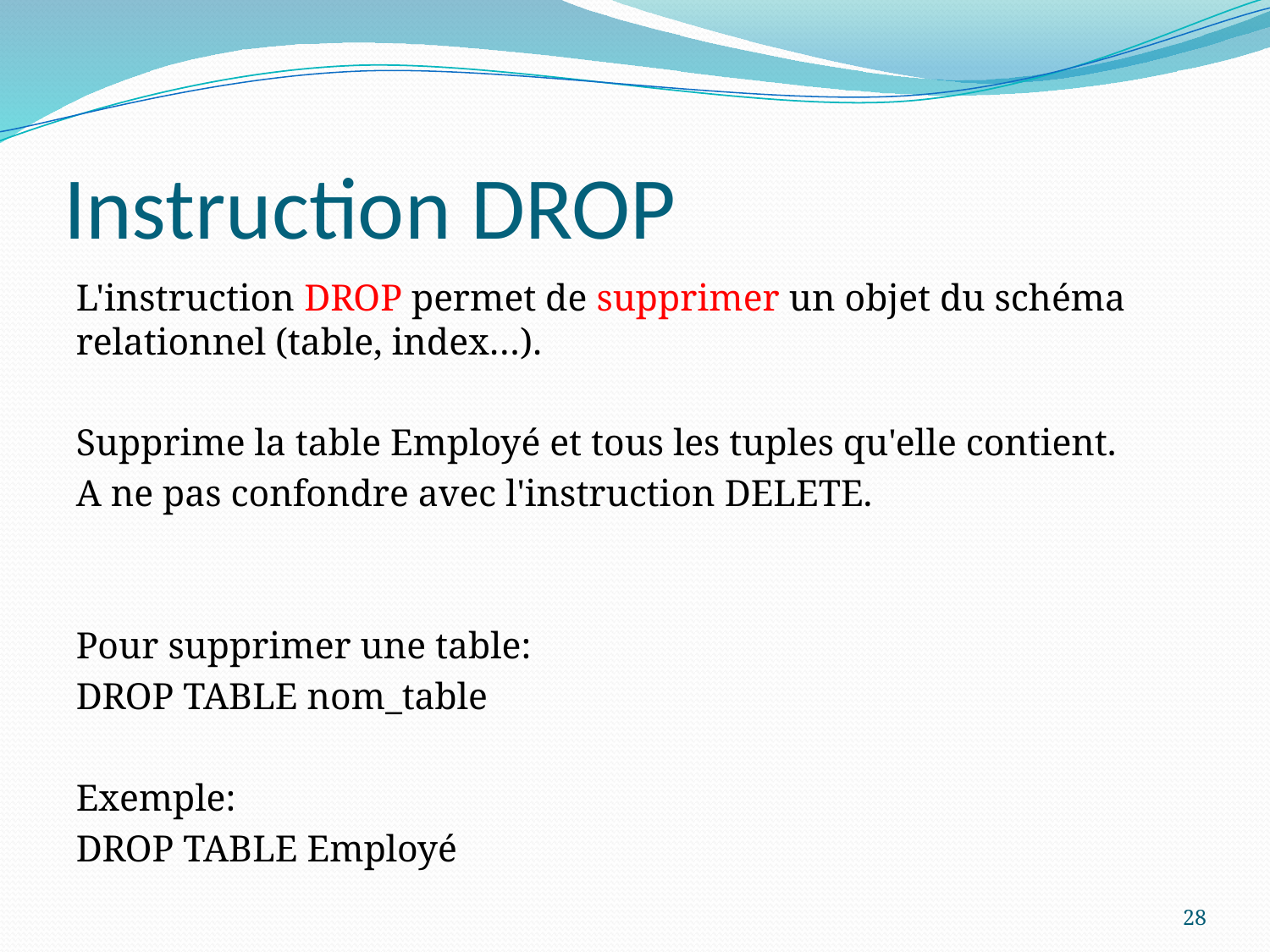

# Instruction DROP
L'instruction DROP permet de supprimer un objet du schéma relationnel (table, index…).

Supprime la table Employé et tous les tuples qu'elle contient.
A ne pas confondre avec l'instruction DELETE.

Pour supprimer une table:
DROP TABLE nom_table

Exemple:
DROP TABLE Employé

28